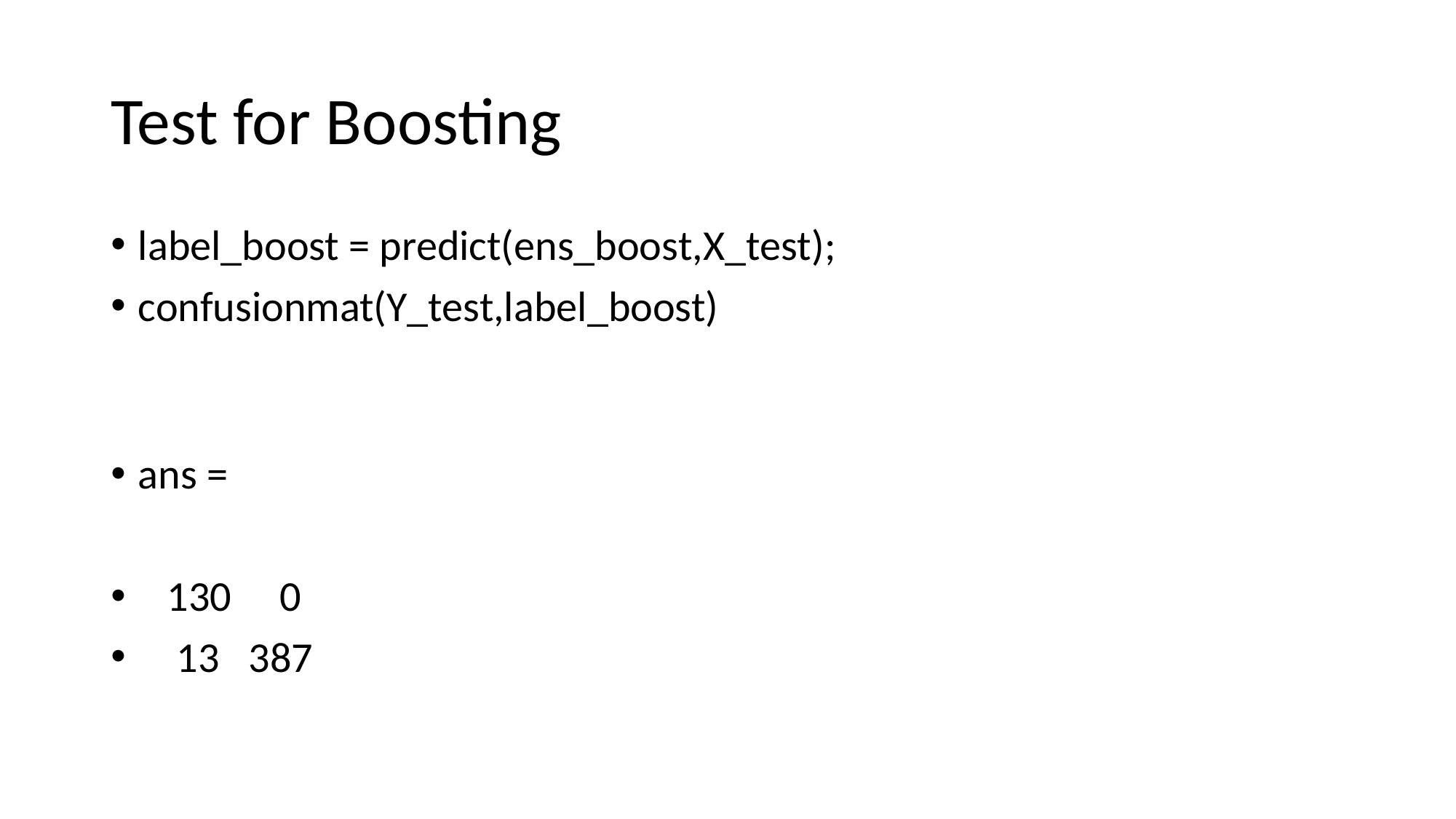

# Test for Boosting
label_boost = predict(ens_boost,X_test);
confusionmat(Y_test,label_boost)

ans =

   130     0
    13   387